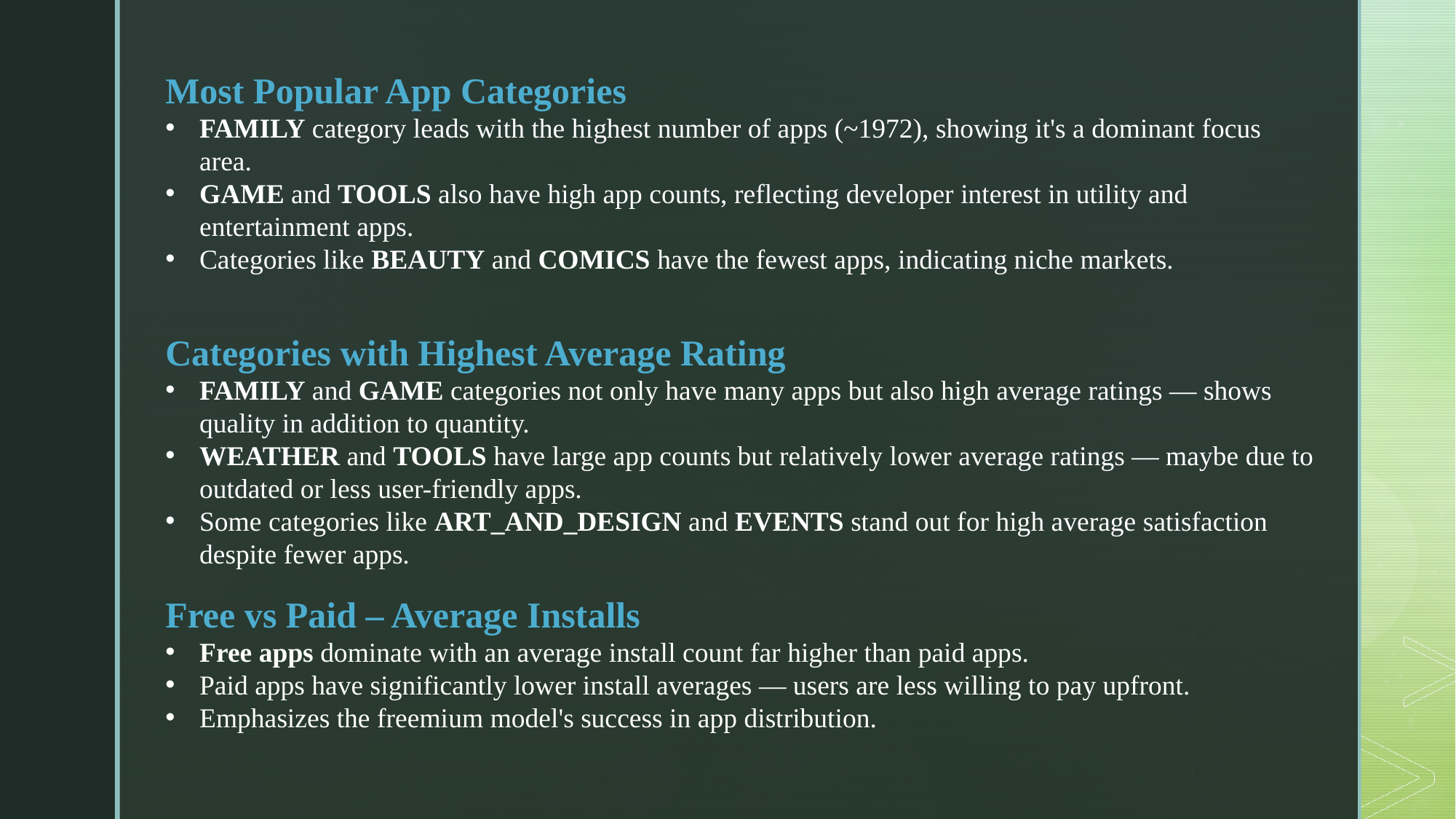

Most Popular App Categories
FAMILY category leads with the highest number of apps (~1972), showing it's a dominant focus area.
GAME and TOOLS also have high app counts, reflecting developer interest in utility and entertainment apps.
Categories like BEAUTY and COMICS have the fewest apps, indicating niche markets.

Categories with Highest Average Rating
FAMILY and GAME categories not only have many apps but also high average ratings — shows quality in addition to quantity.
WEATHER and TOOLS have large app counts but relatively lower average ratings — maybe due to outdated or less user-friendly apps.
Some categories like ART_AND_DESIGN and EVENTS stand out for high average satisfaction despite fewer apps.
Free vs Paid – Average Installs
Free apps dominate with an average install count far higher than paid apps.
Paid apps have significantly lower install averages — users are less willing to pay upfront.
Emphasizes the freemium model's success in app distribution.